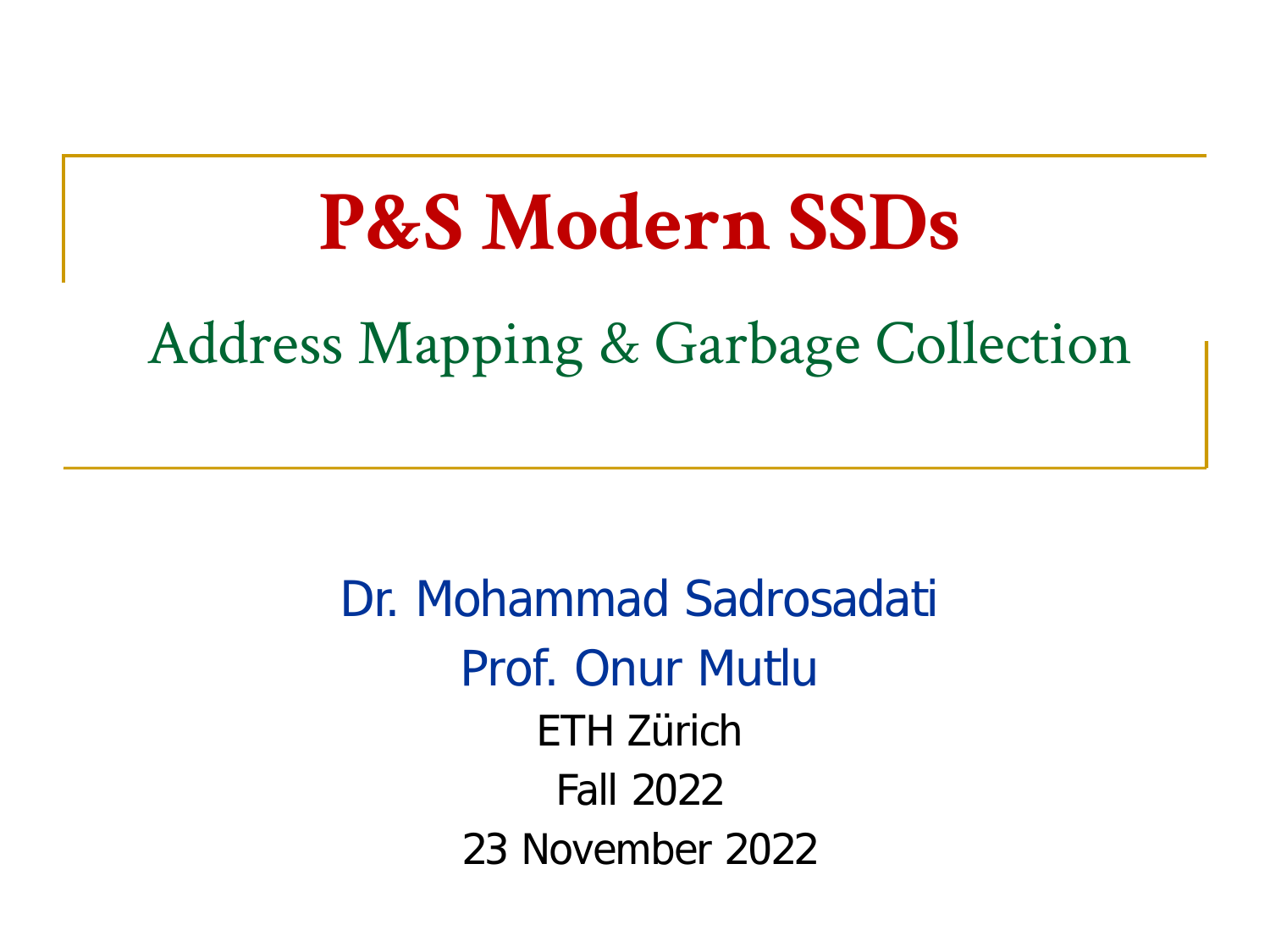

# P&S Modern SSDs Address Mapping & Garbage Collection
Dr. Mohammad Sadrosadati
Prof. Onur Mutlu
ETH Zürich
Fall 2022
23 November 2022